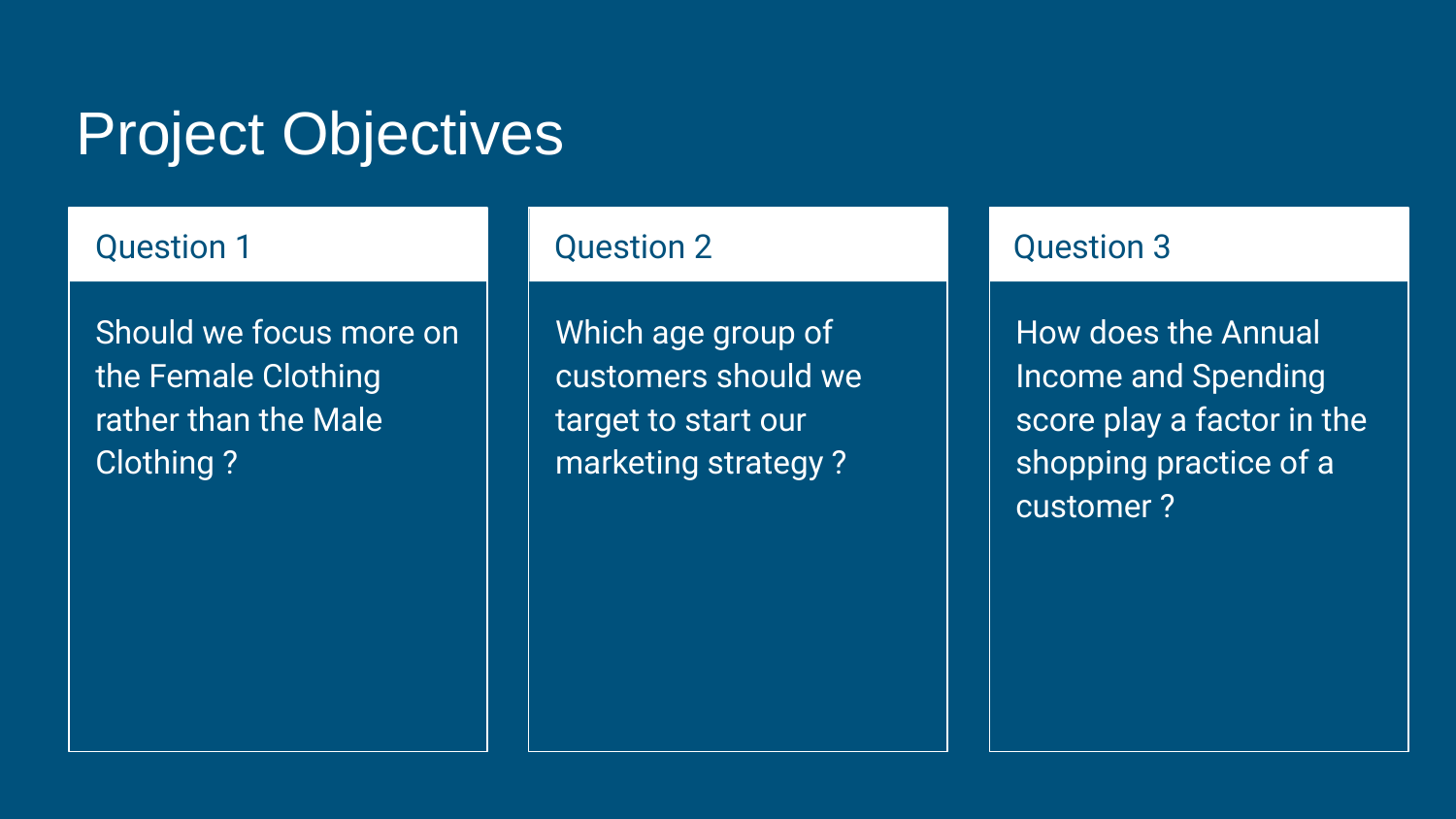

# Project Objectives

Question 1

Question 2

Question 3
Should we focus more on the Female Clothing rather than the Male Clothing ?
Which age group of customers should we target to start our marketing strategy ?
How does the Annual Income and Spending score play a factor in the shopping practice of a customer ?